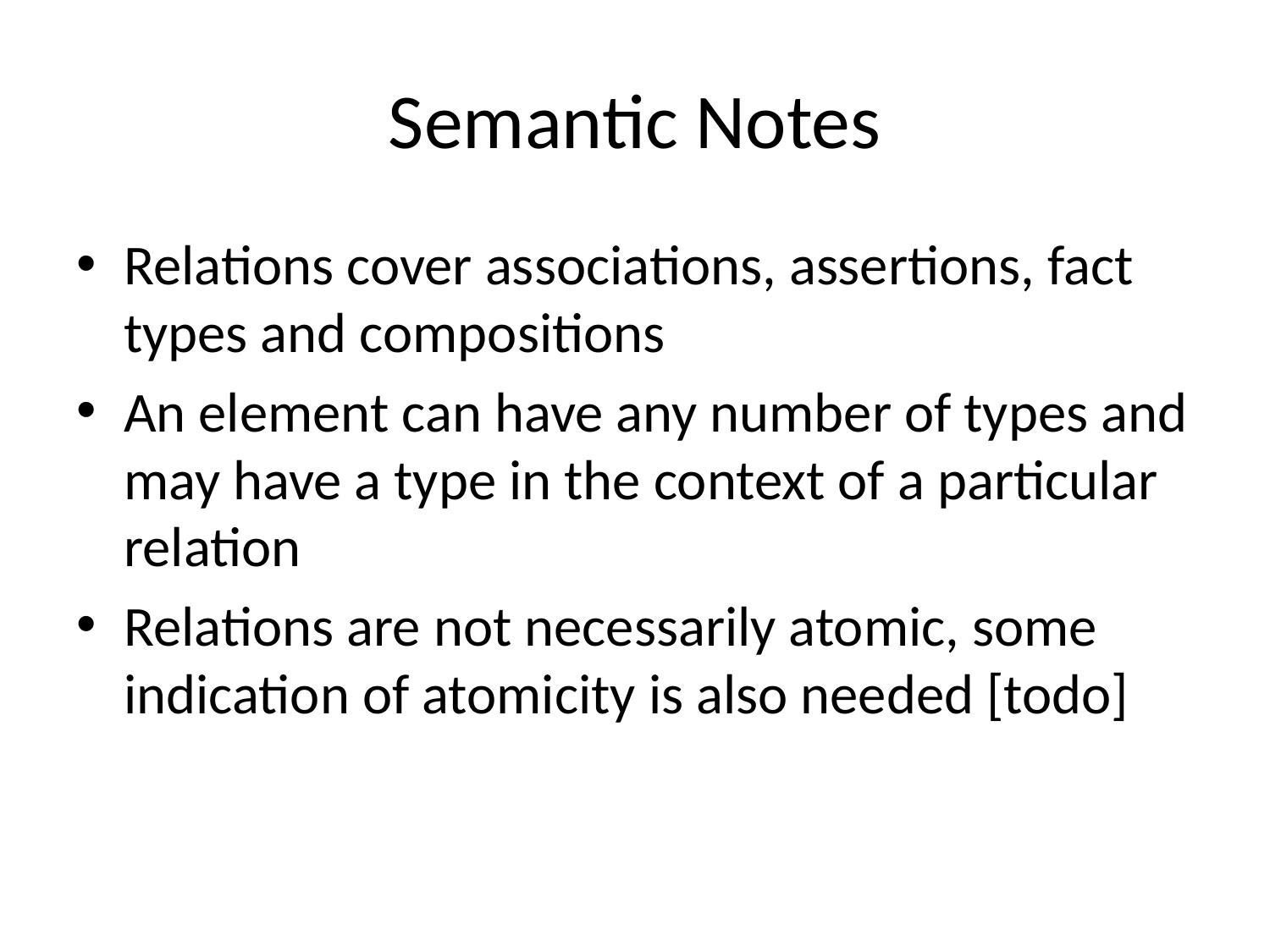

# Semantic Notes
Relations cover associations, assertions, fact types and compositions
An element can have any number of types and may have a type in the context of a particular relation
Relations are not necessarily atomic, some indication of atomicity is also needed [todo]